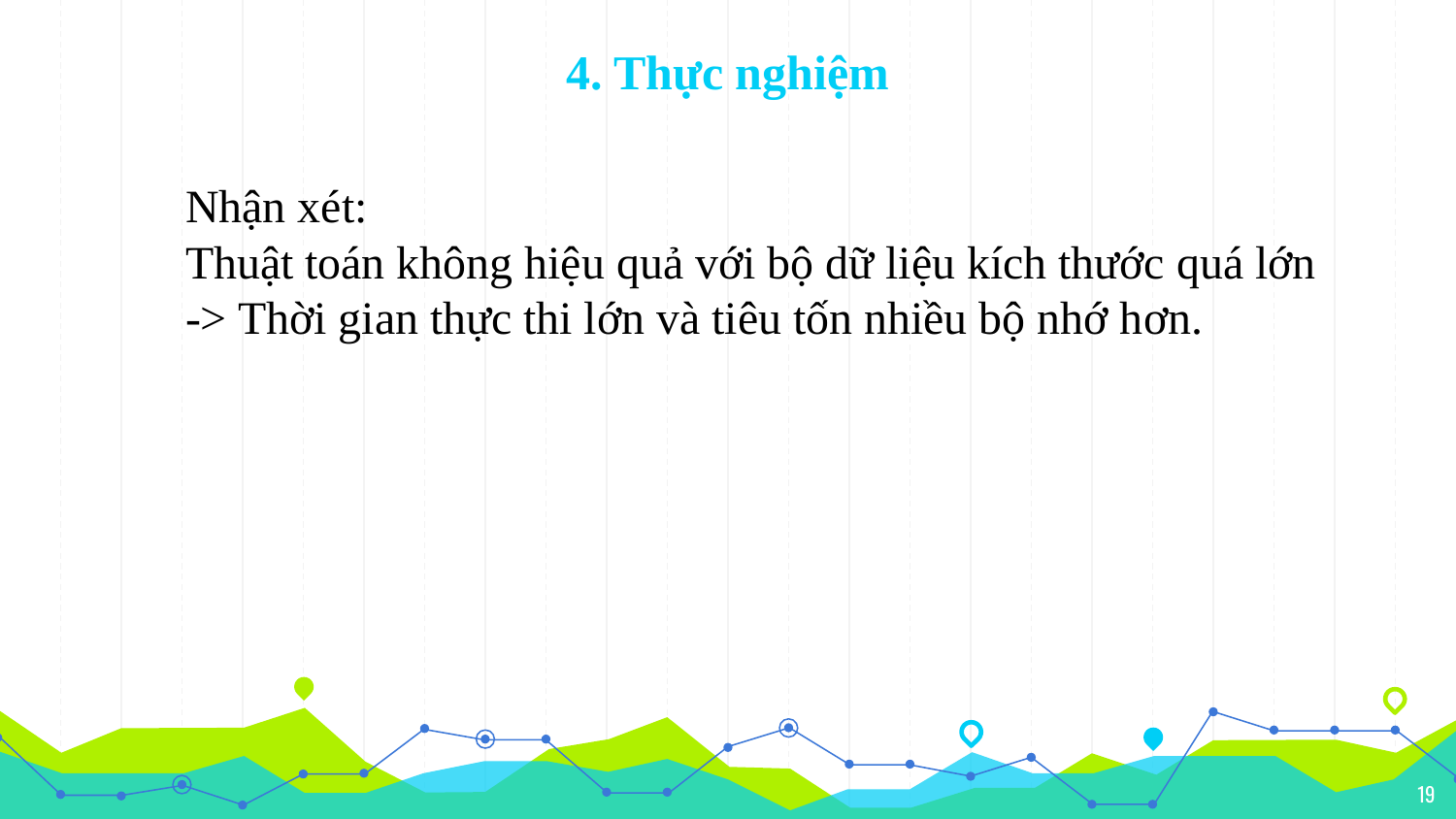

# 4. Thực nghiệm
Nhận xét:
Thuật toán không hiệu quả với bộ dữ liệu kích thước quá lớn -> Thời gian thực thi lớn và tiêu tốn nhiều bộ nhớ hơn.
19